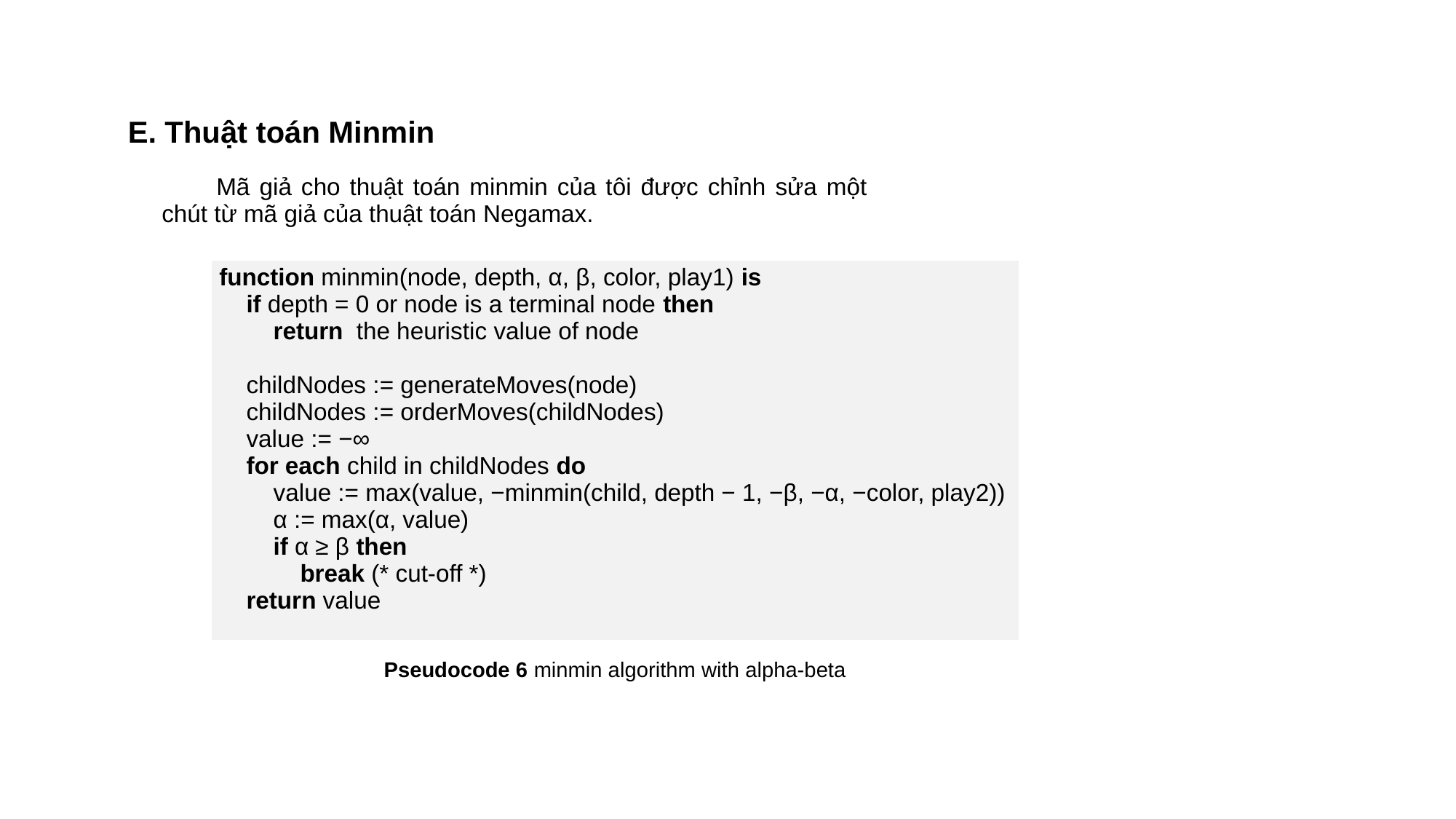

E. Thuật toán Minmin
Mã giả cho thuật toán minmin của tôi được chỉnh sửa một chút từ mã giả của thuật toán Negamax.
| function minmin(node, depth, α, β, color, play1) is if depth = 0 or node is a terminal node then return the heuristic value of node   childNodes := generateMoves(node) childNodes := orderMoves(childNodes) value := −∞ for each child in childNodes do value := max(value, −minmin(child, depth − 1, −β, −α, −color, play2)) α := max(α, value) if α ≥ β then break (\* cut-off \*) return value |
| --- |
Pseudocode 6 minmin algorithm with alpha-beta